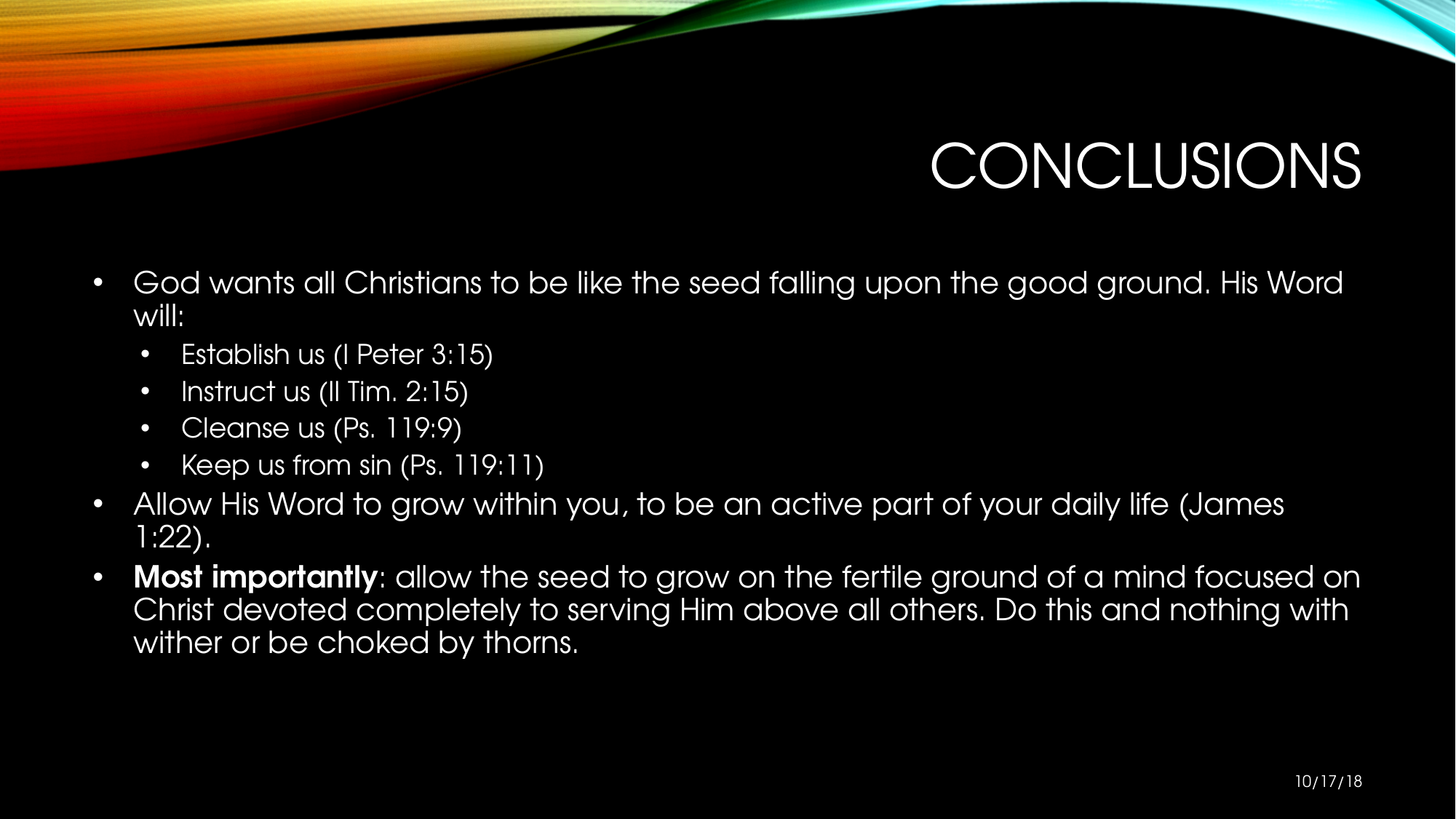

# Conclusions
God wants all Christians to be like the seed falling upon the good ground. His Word will:
Establish us (I Peter 3:15)
Instruct us (II Tim. 2:15)
Cleanse us (Ps. 119:9)
Keep us from sin (Ps. 119:11)
Allow His Word to grow within you, to be an active part of your daily life (James 1:22).
Most importantly: allow the seed to grow on the fertile ground of a mind focused on Christ devoted completely to serving Him above all others. Do this and nothing with wither or be choked by thorns.
10/17/18